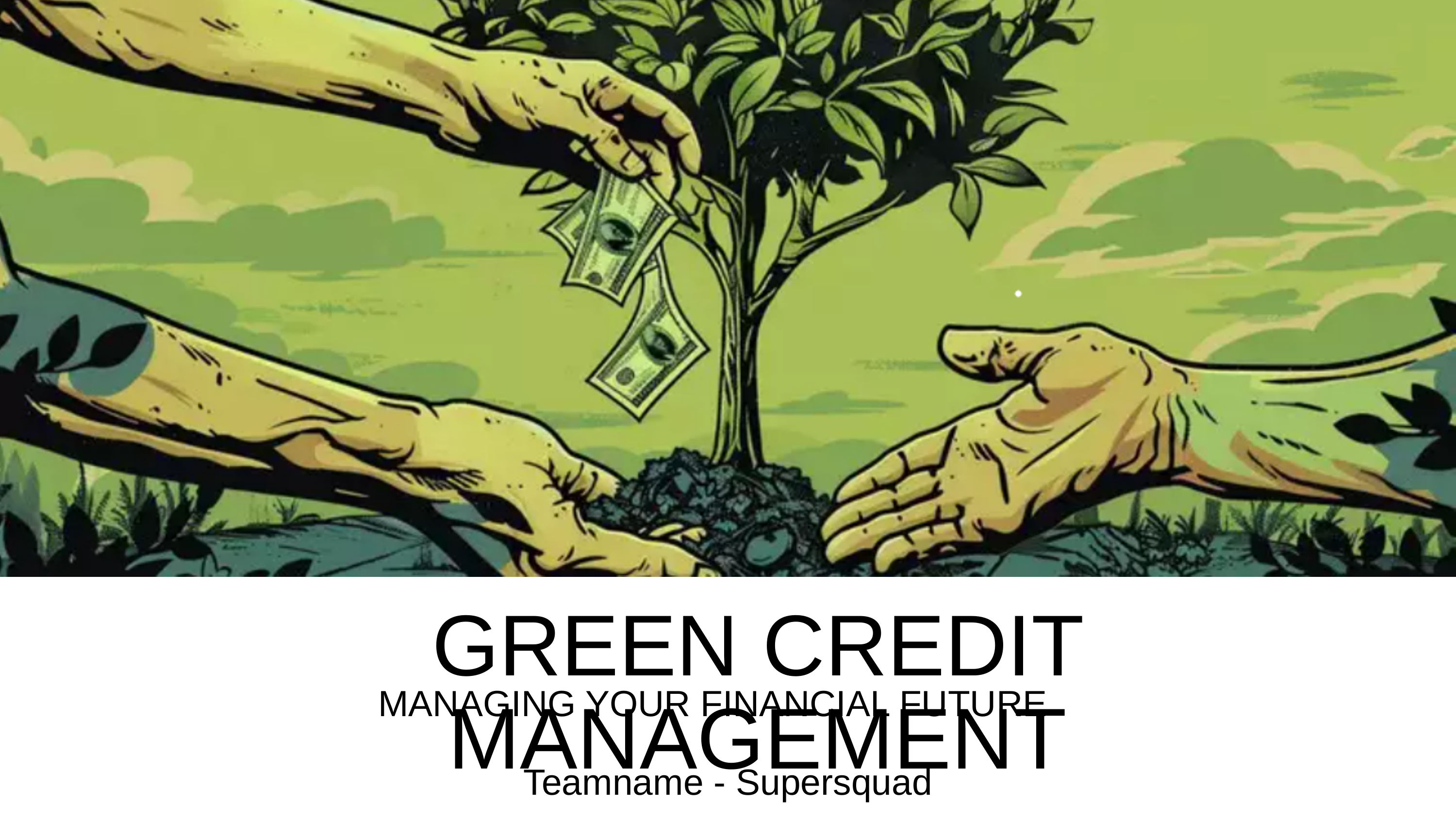

GREEN CREDIT MANAGEMENT
MANAGING YOUR FINANCIAL FUTURE

Teamname - Supersquad